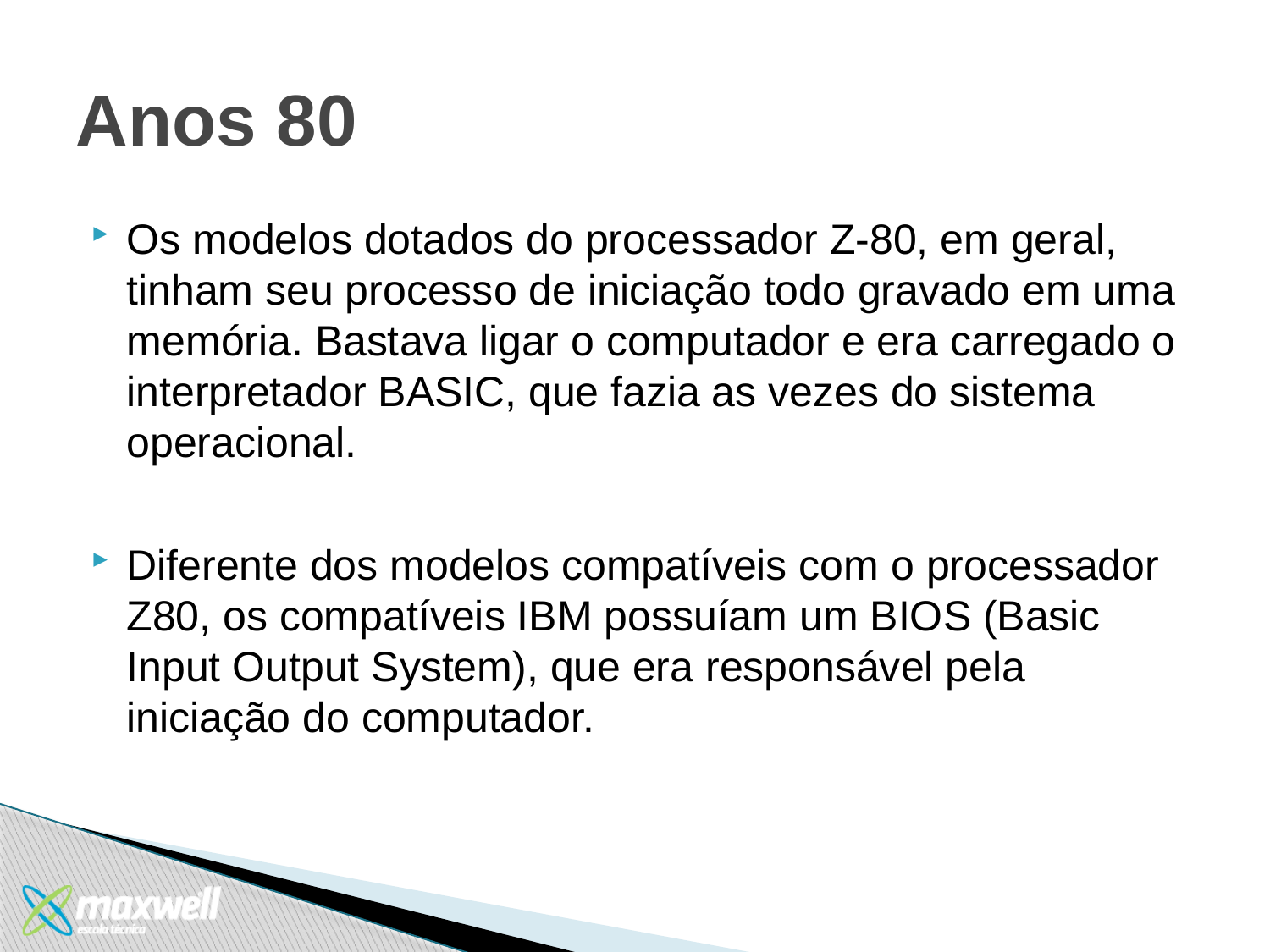

# Anos 80
Os modelos dotados do processador Z-80, em geral, tinham seu processo de iniciação todo gravado em uma memória. Bastava ligar o computador e era carregado o interpretador BASIC, que fazia as vezes do sistema operacional.

Diferente dos modelos compatíveis com o processador Z80, os compatíveis IBM possuíam um BIOS (Basic Input Output System), que era responsável pela iniciação do computador.